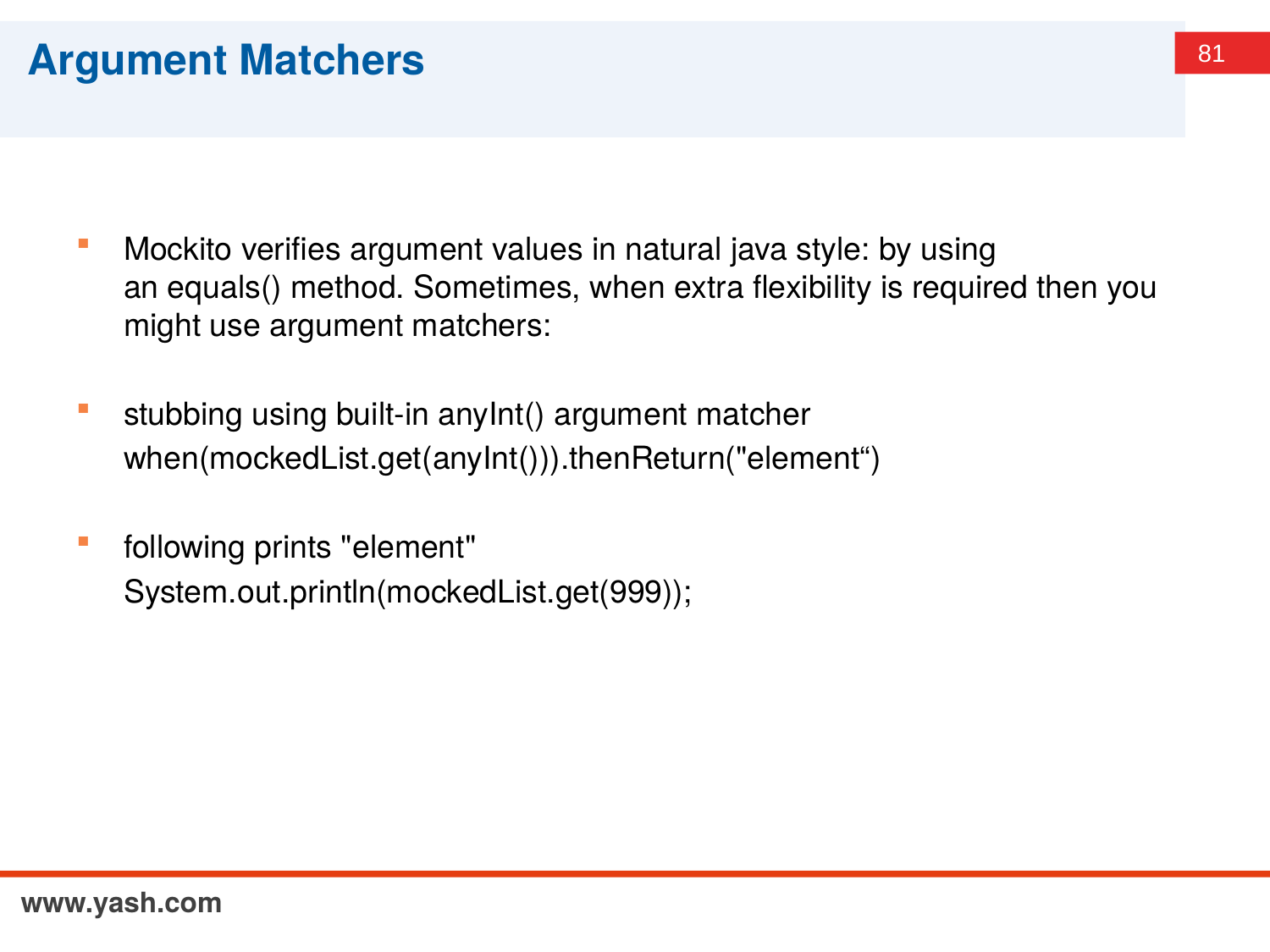

# Argument Matchers
Mockito verifies argument values in natural java style: by using an equals() method. Sometimes, when extra flexibility is required then you might use argument matchers:

stubbing using built-in anyInt() argument matcher
	when(mockedList.get(anyInt())).thenReturn("element“)

following prints "element"
	System.out.println(mockedList.get(999));